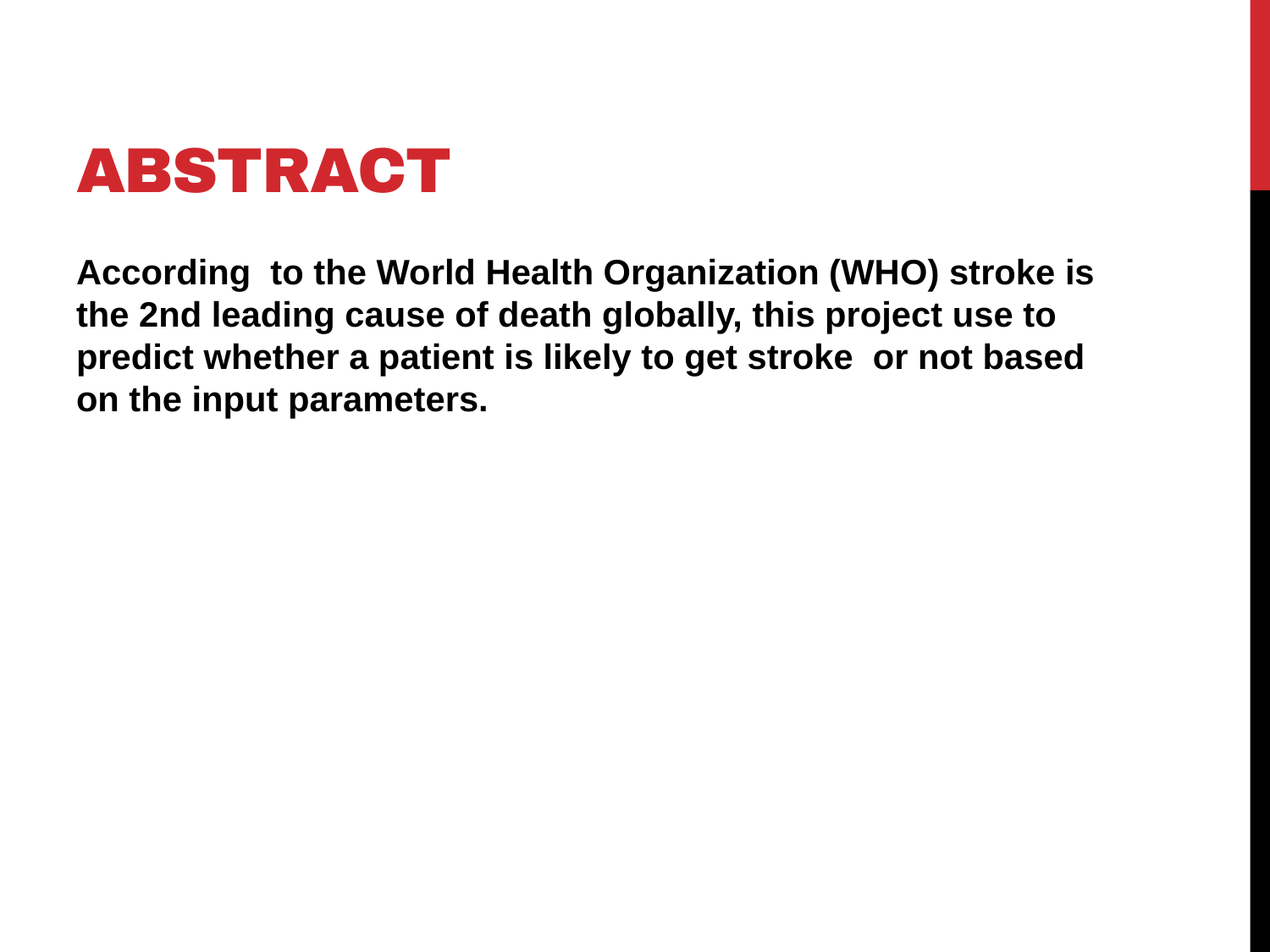

# Abstract
According  to the World Health Organization (WHO) stroke is the 2nd leading cause of death globally, this project use to predict whether a patient is likely to get stroke  or not based on the input parameters.